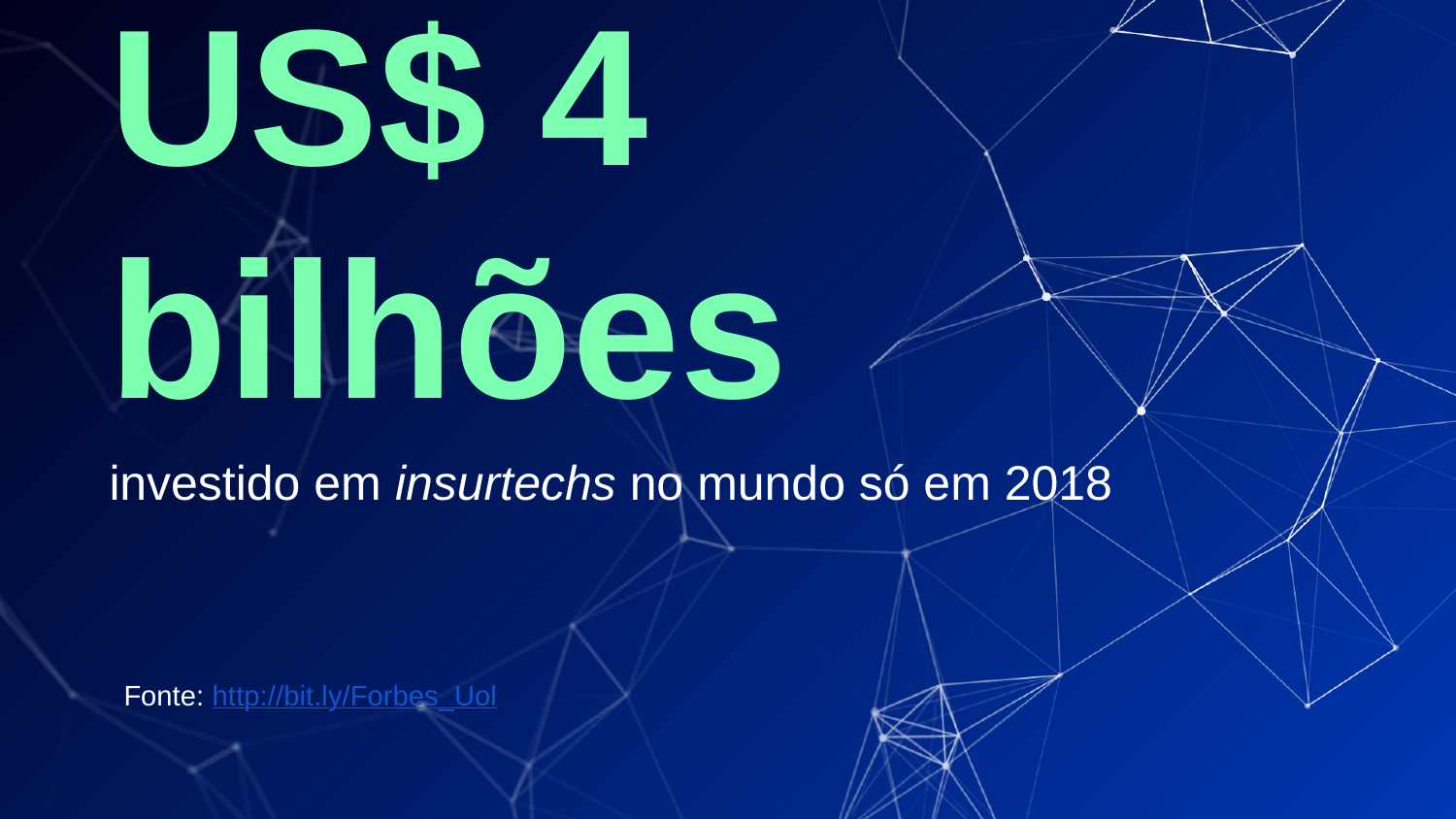

US$ 4 bilhões
investido em insurtechs no mundo só em 2018
Fonte: http://bit.ly/Forbes_Uol

5